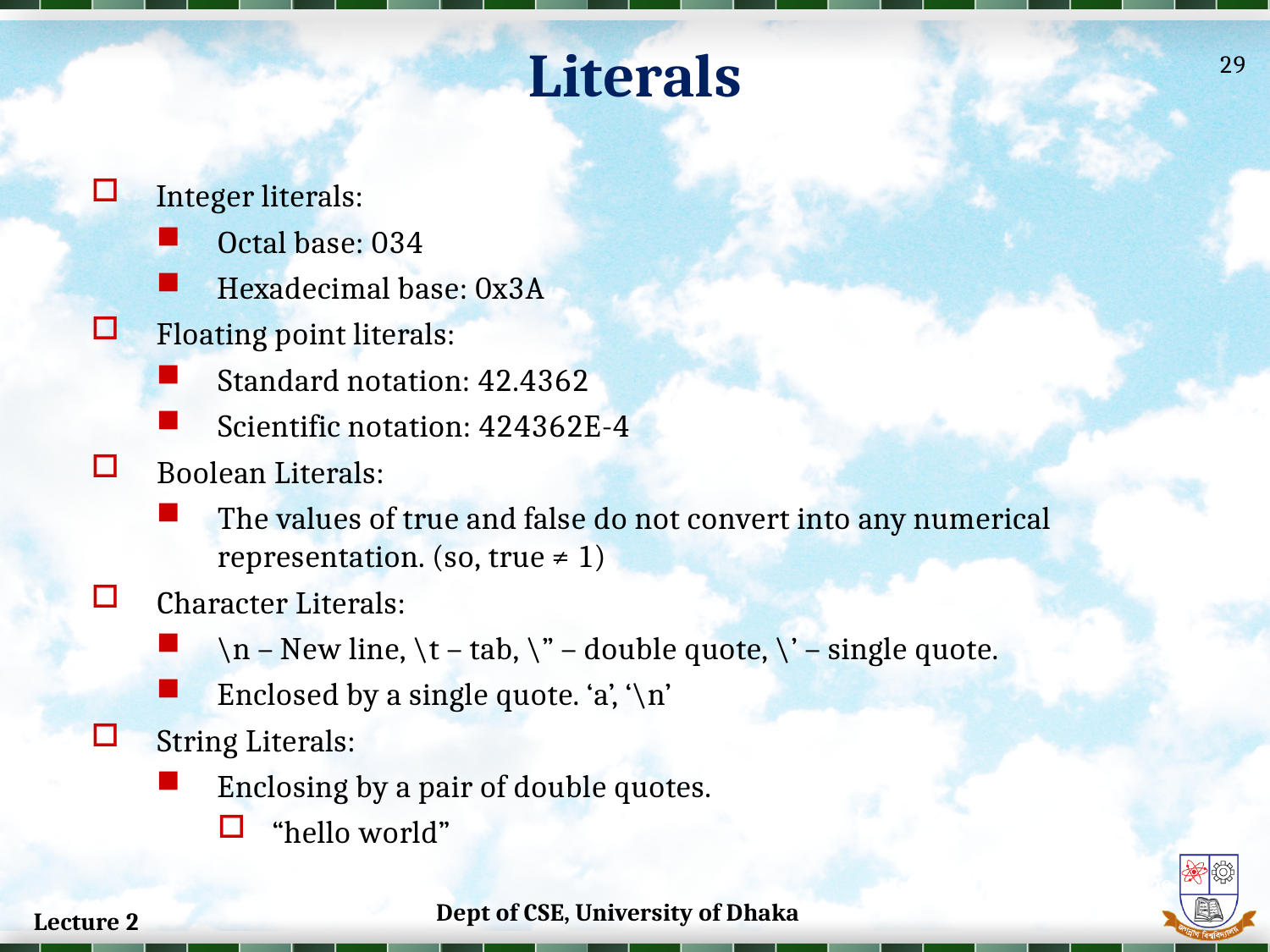

Literals
29
Integer literals:
Octal base: 034
Hexadecimal base: 0x3A
Floating point literals:
Standard notation: 42.4362
Scientific notation: 424362E-4
Boolean Literals:
The values of true and false do not convert into any numerical representation. (so, true ≠ 1)
Character Literals:
\n – New line, \t – tab, \” – double quote, \’ – single quote.
Enclosed by a single quote. ‘a’, ‘\n’
String Literals:
Enclosing by a pair of double quotes.
“hello world”
29
Dept of CSE, University of Dhaka